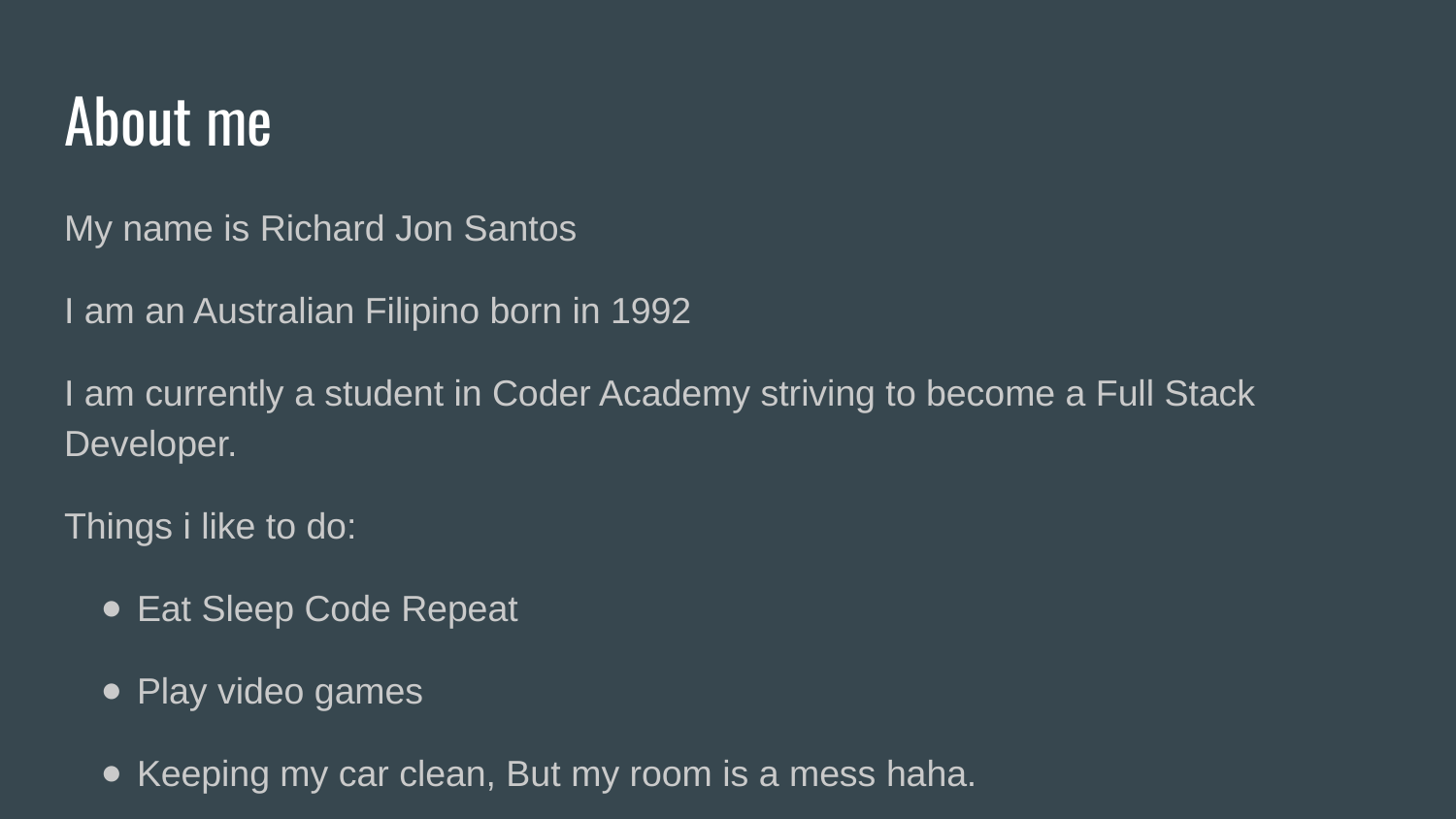

# About me
My name is Richard Jon Santos
I am an Australian Filipino born in 1992
I am currently a student in Coder Academy striving to become a Full Stack Developer.
Things i like to do:
Eat Sleep Code Repeat
Play video games
Keeping my car clean, But my room is a mess haha.